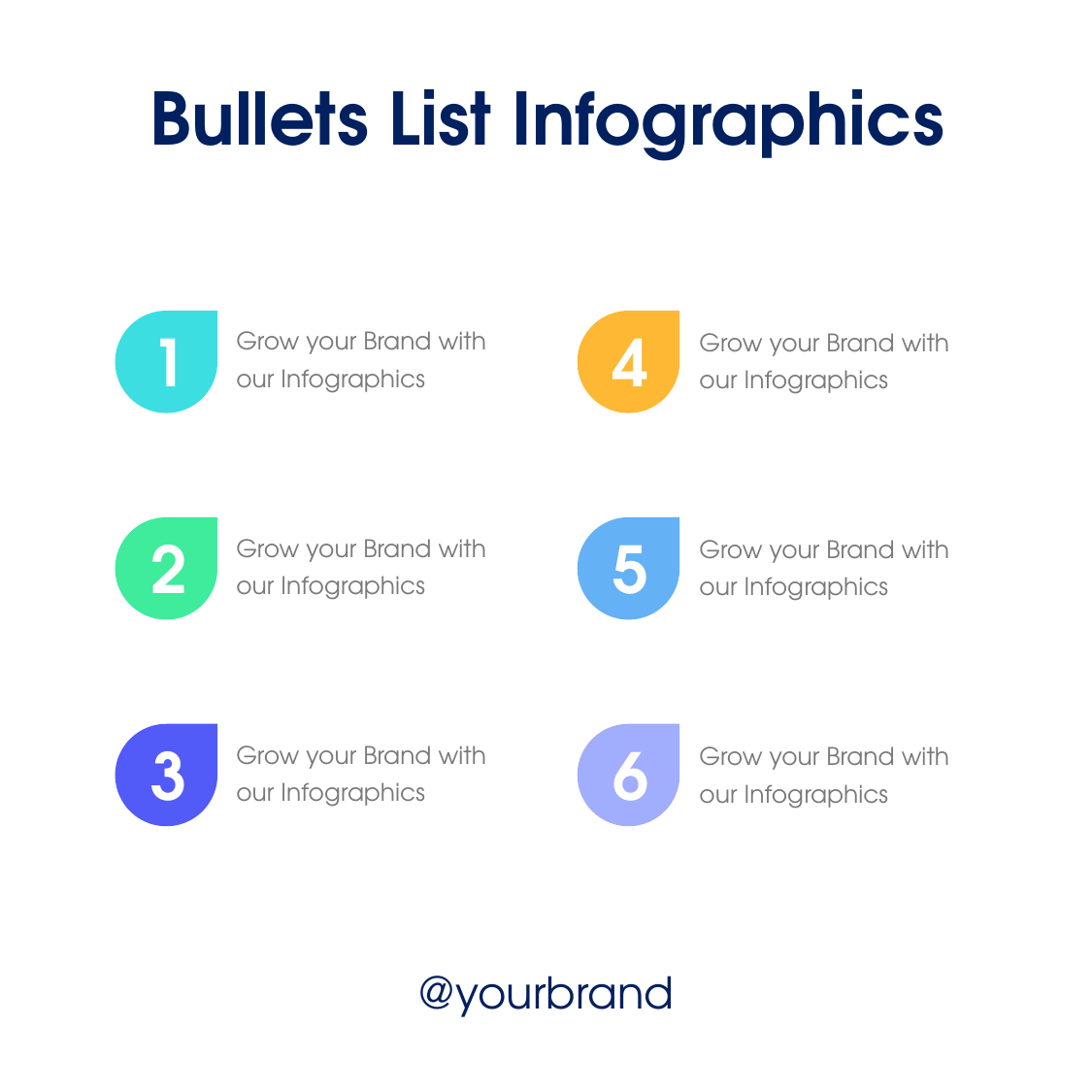

Bullets List Infographics

1
Grow your Brand with our Infographics

4
Grow your Brand with our Infographics

2

5
Grow your Brand with our Infographics
Grow your Brand with our Infographics

3

6
Grow your Brand with our Infographics
Grow your Brand with our Infographics
@yourbrand